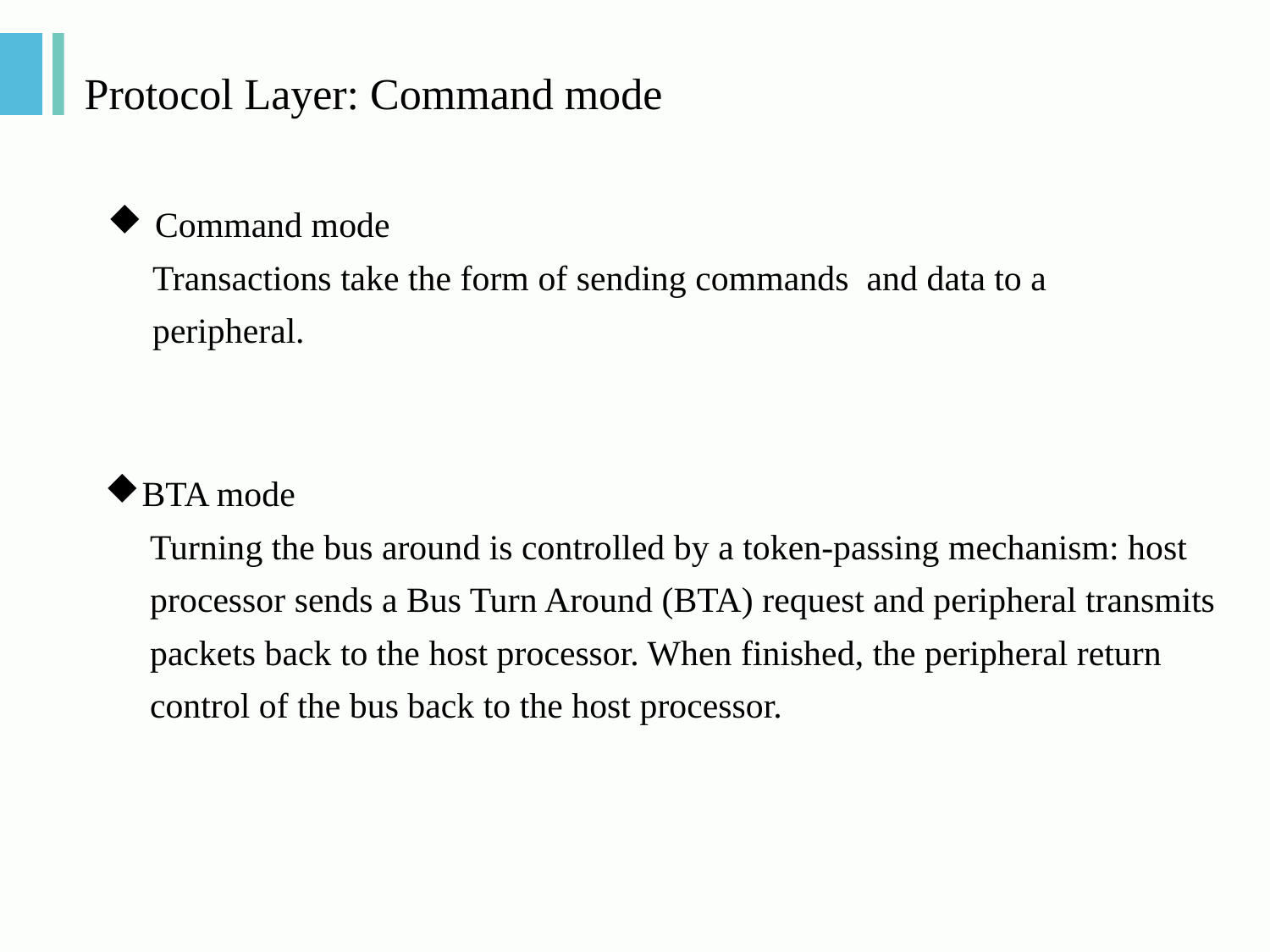

# Protocol Layer: Command mode
Command mode
Transactions take the form of sending commands  and data to a peripheral.
BTA mode
Turning the bus around is controlled by a token-passing mechanism: host processor sends a Bus Turn Around (BTA) request and peripheral transmits packets back to the host processor. When finished, the peripheral return control of the bus back to the host processor.